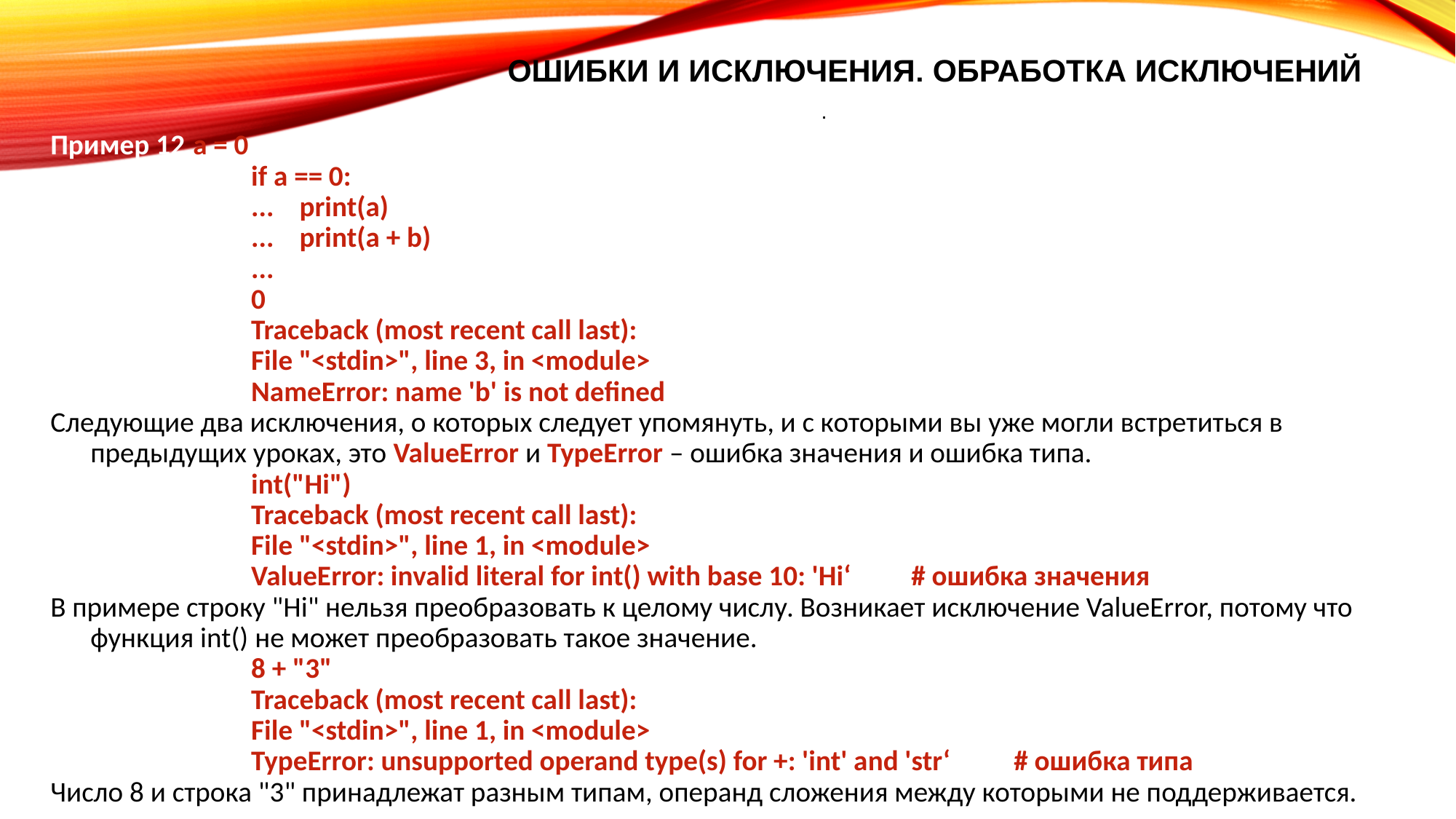

# Ошибки и исключения. Обработка исключений
.
Пример 12.	a = 0
if a == 0:
...    print(a)
...    print(a + b)
...
0
Traceback (most recent call last):
File "<stdin>", line 3, in <module>
NameError: name 'b' is not defined
Следующие два исключения, о которых следует упомянуть, и с которыми вы уже могли встретиться в предыдущих уроках, это ValueError и TypeError – ошибка значения и ошибка типа.
int("Hi")
Traceback (most recent call last):
File "<stdin>", line 1, in <module>
ValueError: invalid literal for int() with base 10: 'Hi‘ 		# ошибка значения
В примере строку "Hi" нельзя преобразовать к целому числу. Возникает исключение ValueError, потому что функция int() не может преобразовать такое значение.
8 + "3"
Traceback (most recent call last):
File "<stdin>", line 1, in <module>
TypeError: unsupported operand type(s) for +: 'int' and 'str‘	# ошибка типа
Число 8 и строка "3" принадлежат разным типам, операнд сложения между которыми не поддерживается.